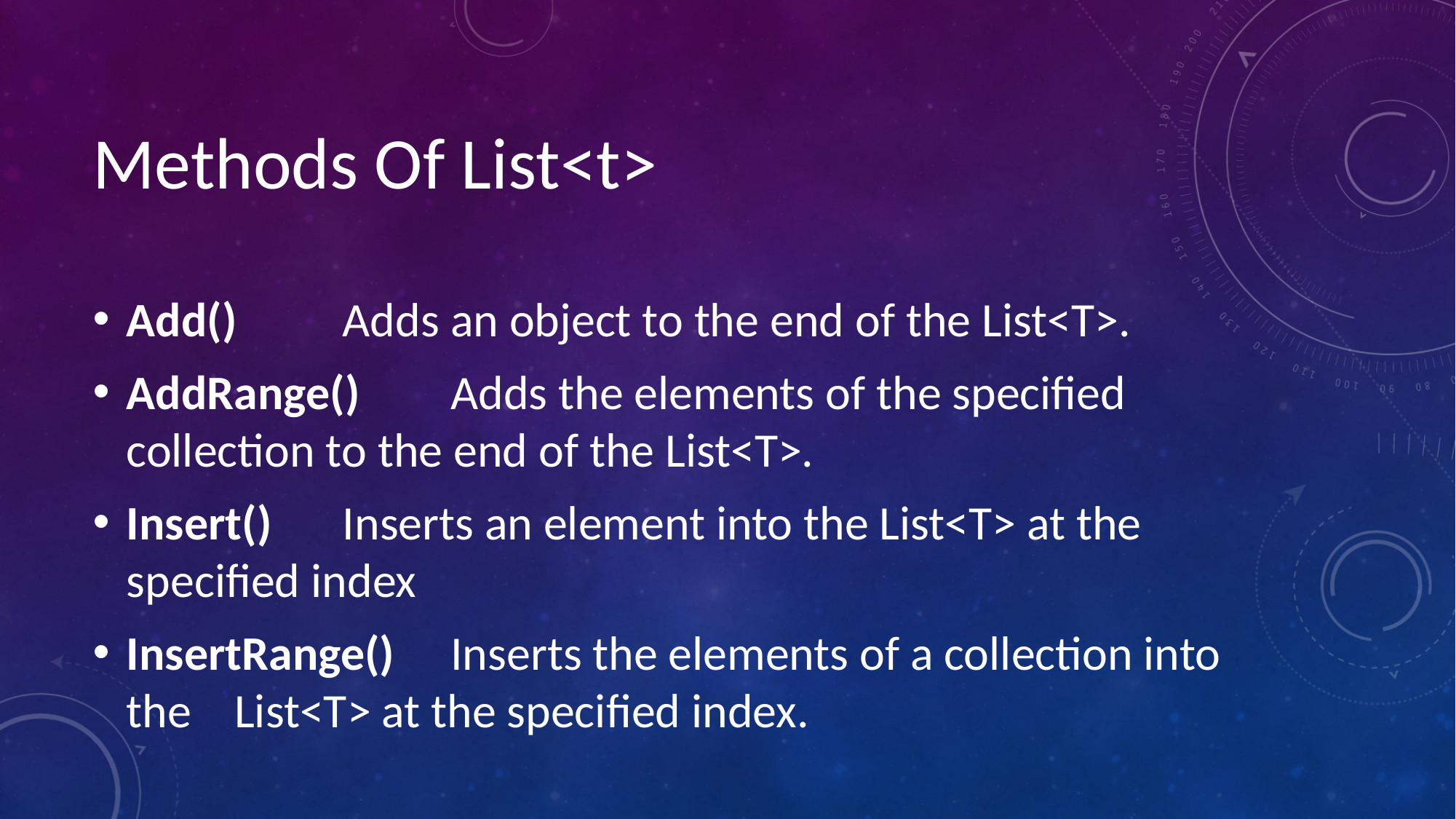

# Methods Of List<t>
Add()				Adds an object to the end of the List<T>.
AddRange()		Adds the elements of the specified 									collection to the end of the List<T>.
Insert()			Inserts an element into the List<T> at the 						specified index
InsertRange()	Inserts the elements of a collection into the 						List<T> at the specified index.